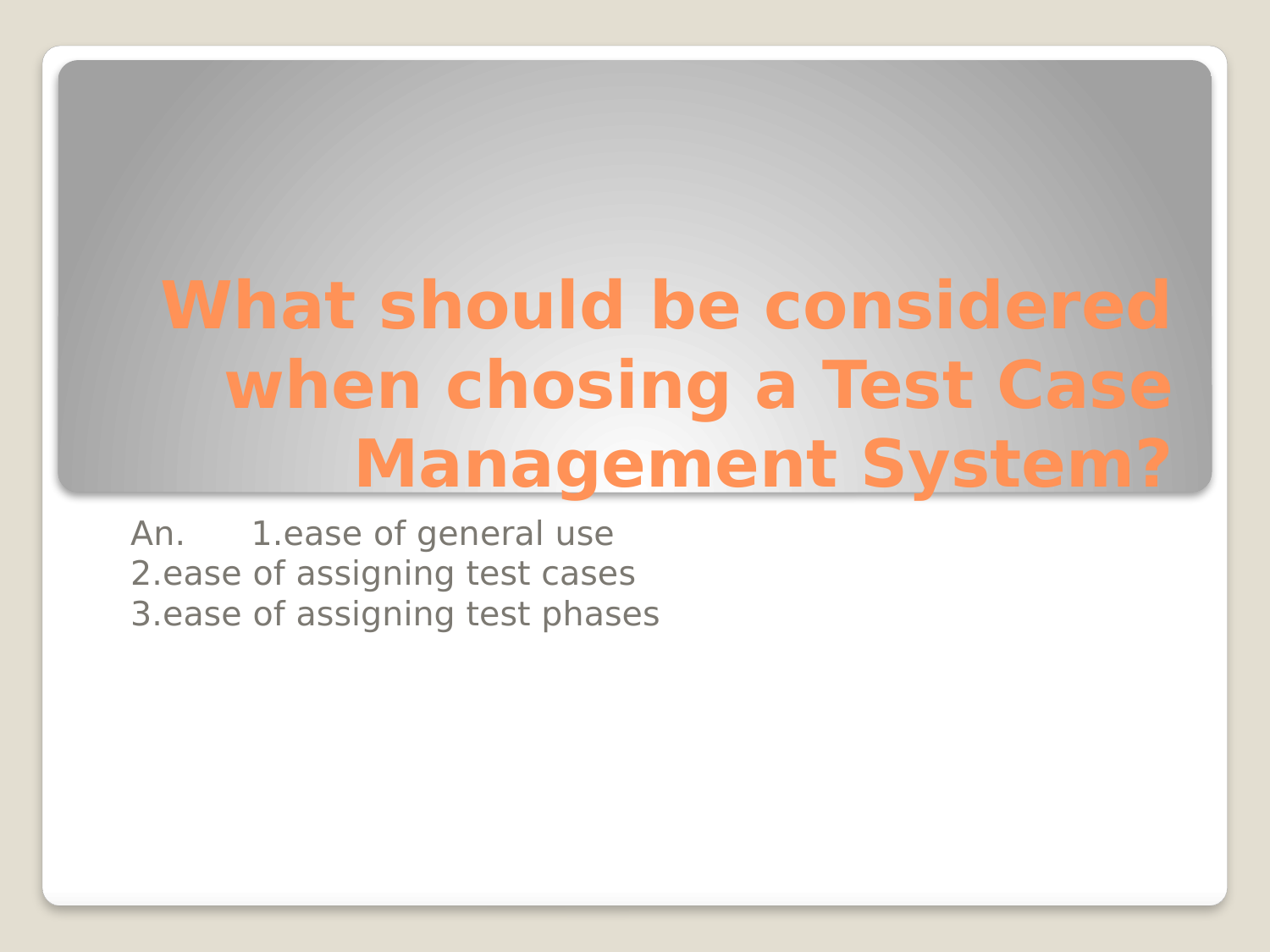

# What should be considered when chosing a Test Case Management System?
An. 	1.ease of general use
	2.ease of assigning test cases
	3.ease of assigning test phases